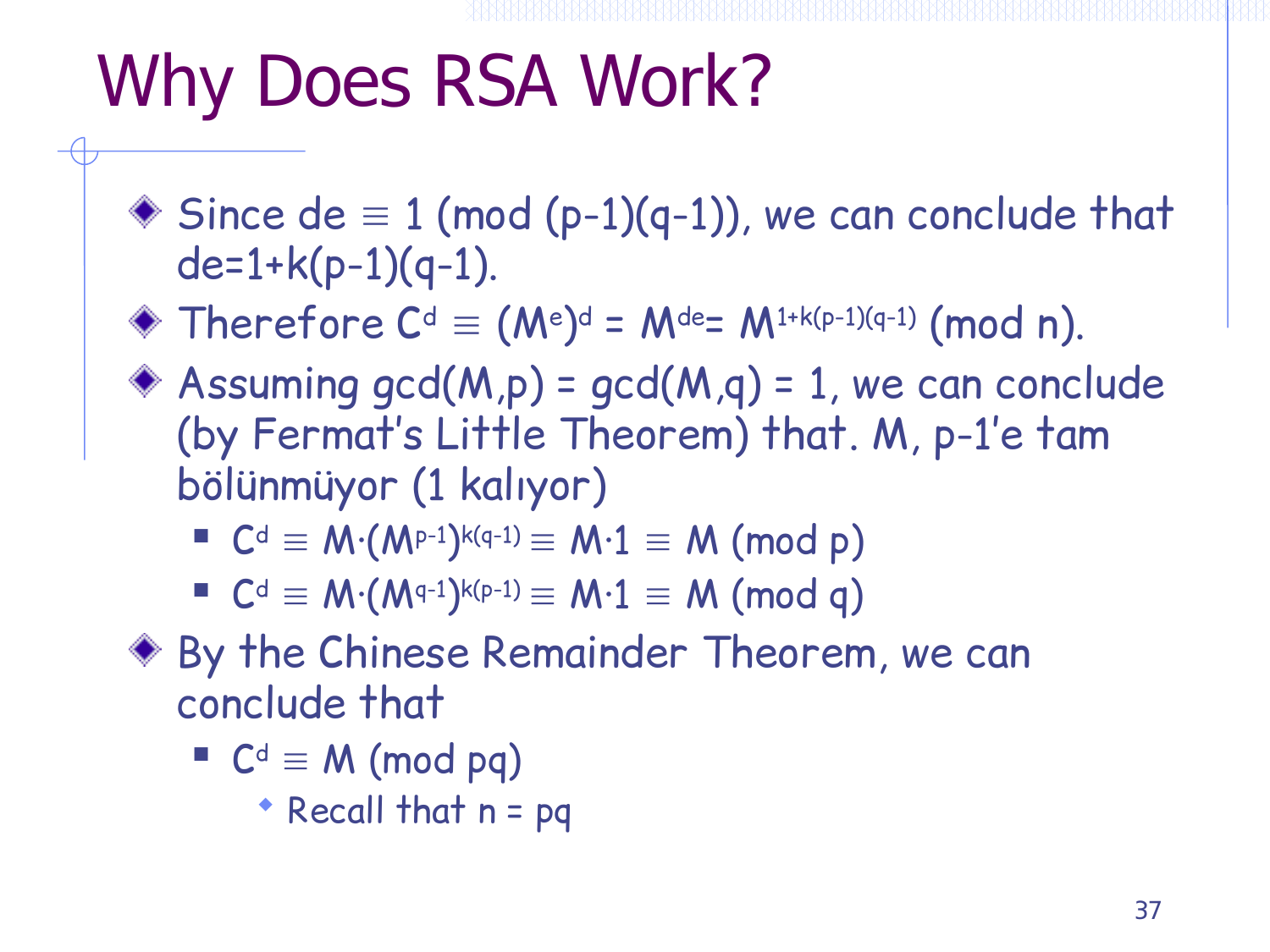

# Why Does RSA Work?
Since de ≡ 1 (mod (p-1)(q-1)), we can conclude that de=1+k(p-1)(q-1).
Therefore Cd ≡ (Me)d = Mde= M1+k(p-1)(q-1) (mod n).
Assuming gcd(M,p) = gcd(M,q) = 1, we can conclude (by Fermat’s Little Theorem) that. M, p-1’e tam bölünmüyor (1 kalıyor)
Cd ≡ M·(Mp-1)k(q-1) ≡ M·1 ≡ M (mod p)
Cd ≡ M·(Mq-1)k(p-1) ≡ M·1 ≡ M (mod q)
By the Chinese Remainder Theorem, we can conclude that
Cd ≡ M (mod pq)
Recall that n = pq
37